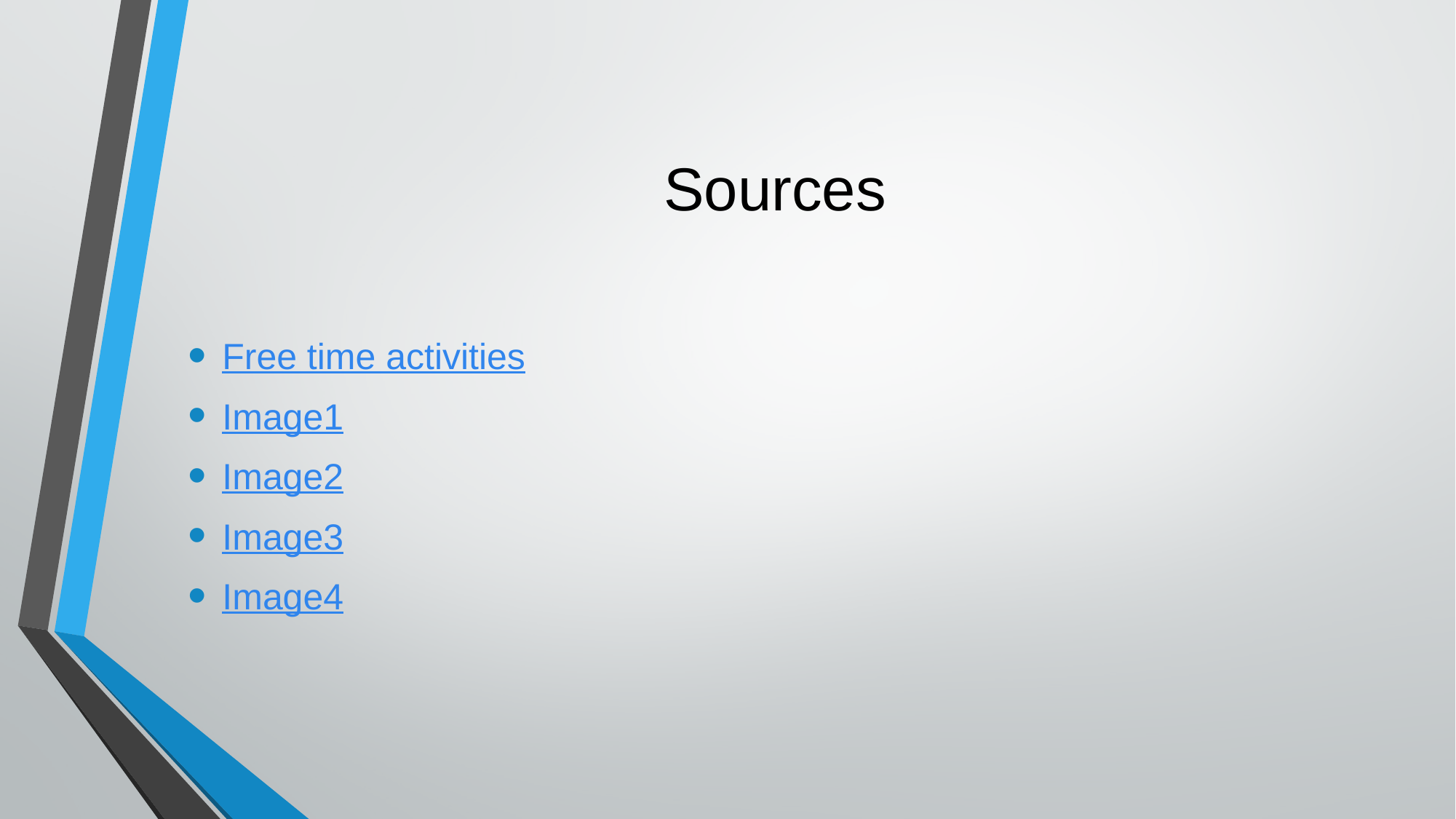

# Sources
Free time activities
Image1
Image2
Image3
Image4